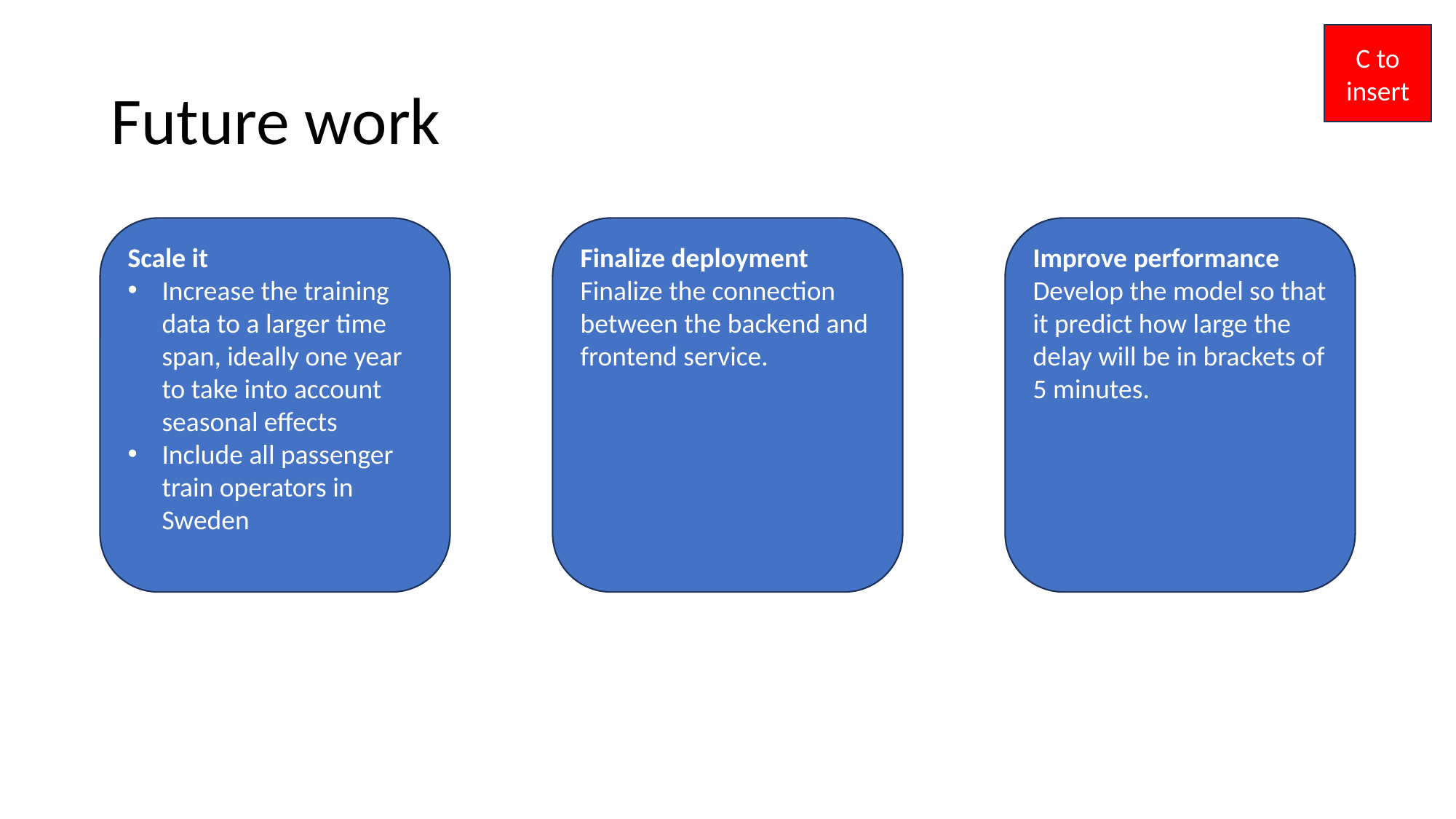

C to insert
# Future work
Scale it
Increase the training data to a larger time span, ideally one year to take into account seasonal effects
Include all passenger train operators in Sweden
Finalize deployment
Finalize the connection between the backend and frontend service.
Improve performance
Develop the model so that it predict how large the delay will be in brackets of 5 minutes.